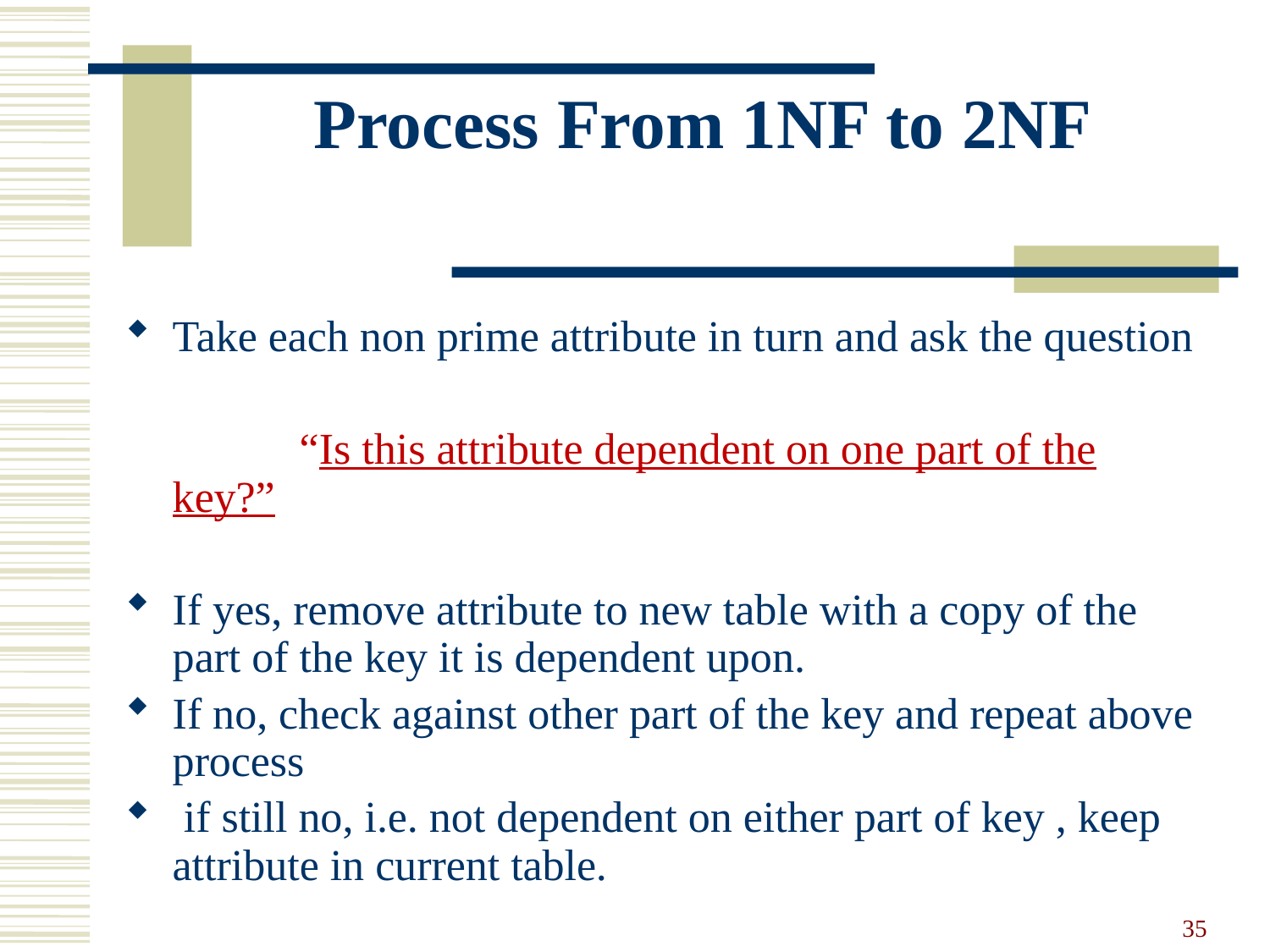

Process From 1NF to 2NF
Take each non prime attribute in turn and ask the question

		“Is this attribute dependent on one part of the key?”

If yes, remove attribute to new table with a copy of the part of the key it is dependent upon.
If no, check against other part of the key and repeat above process
 if still no, i.e. not dependent on either part of key , keep attribute in current table.
35